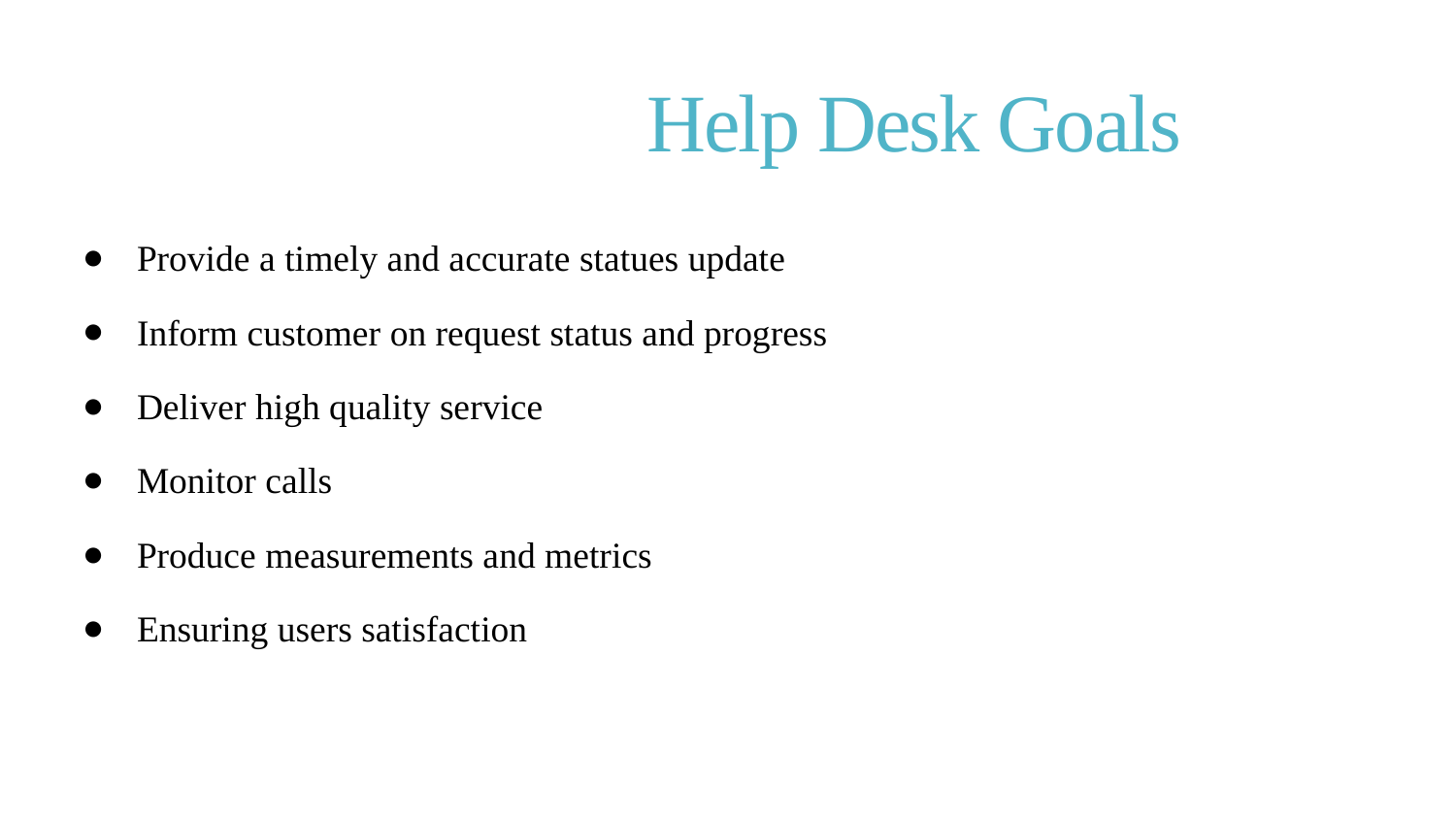

# Help Desk Goals

Provide a timely and accurate statues update

Inform customer on request status and progress

Deliver high quality service

Monitor calls

Produce measurements and metrics

Ensuring users satisfaction